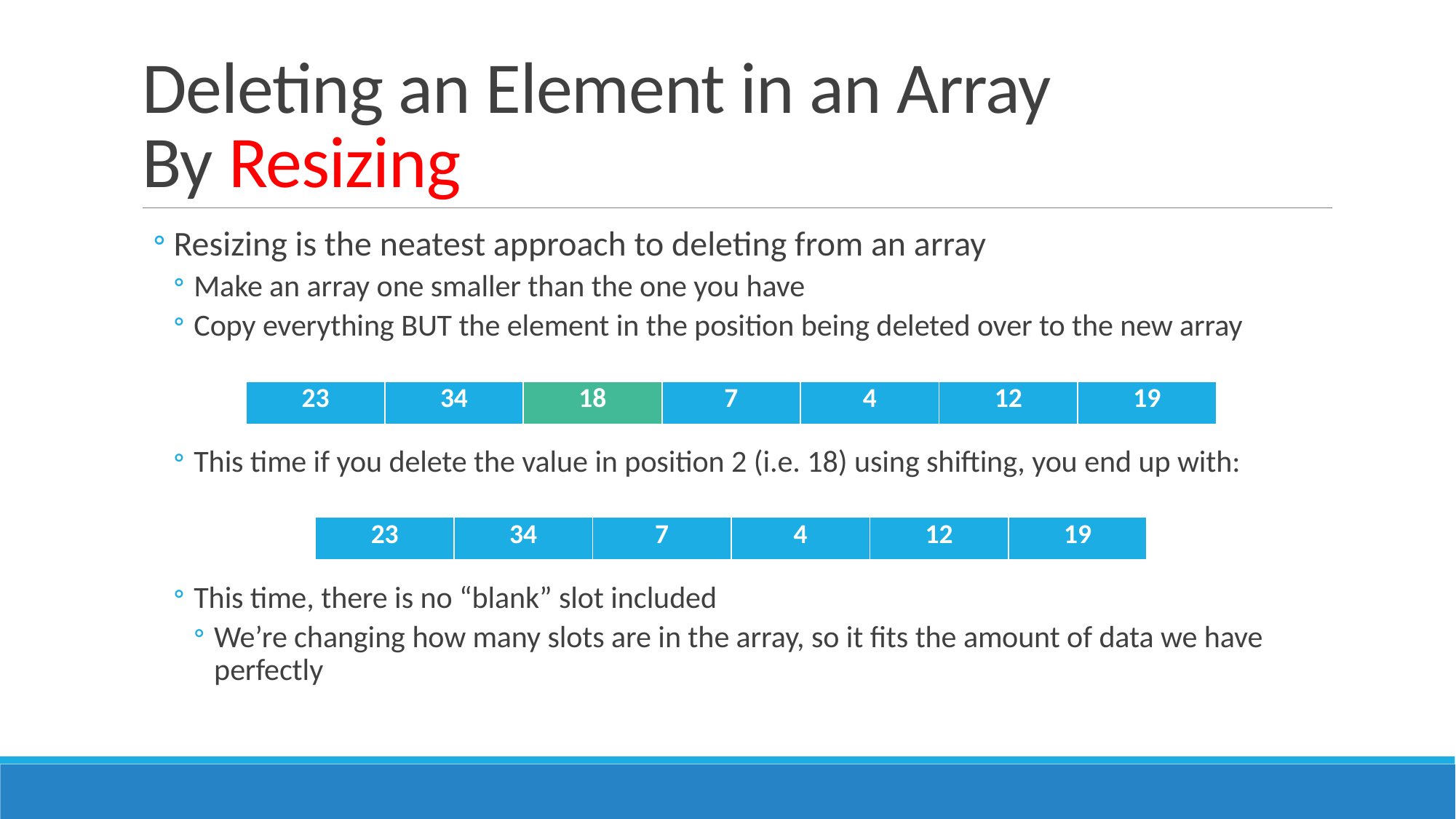

# Deleting an Element in an Array By Resizing
Resizing is the neatest approach to deleting from an array
Make an array one smaller than the one you have
Copy everything BUT the element in the position being deleted over to the new array

This time if you delete the value in position 2 (i.e. 18) using shifting, you end up with:

This time, there is no “blank” slot included
We’re changing how many slots are in the array, so it fits the amount of data we have perfectly

| 23 | 34 | 18 | 7 | 4 | 12 | 19 |
| --- | --- | --- | --- | --- | --- | --- |
| 23 | 34 | 7 | 4 | 12 | 19 |
| --- | --- | --- | --- | --- | --- |